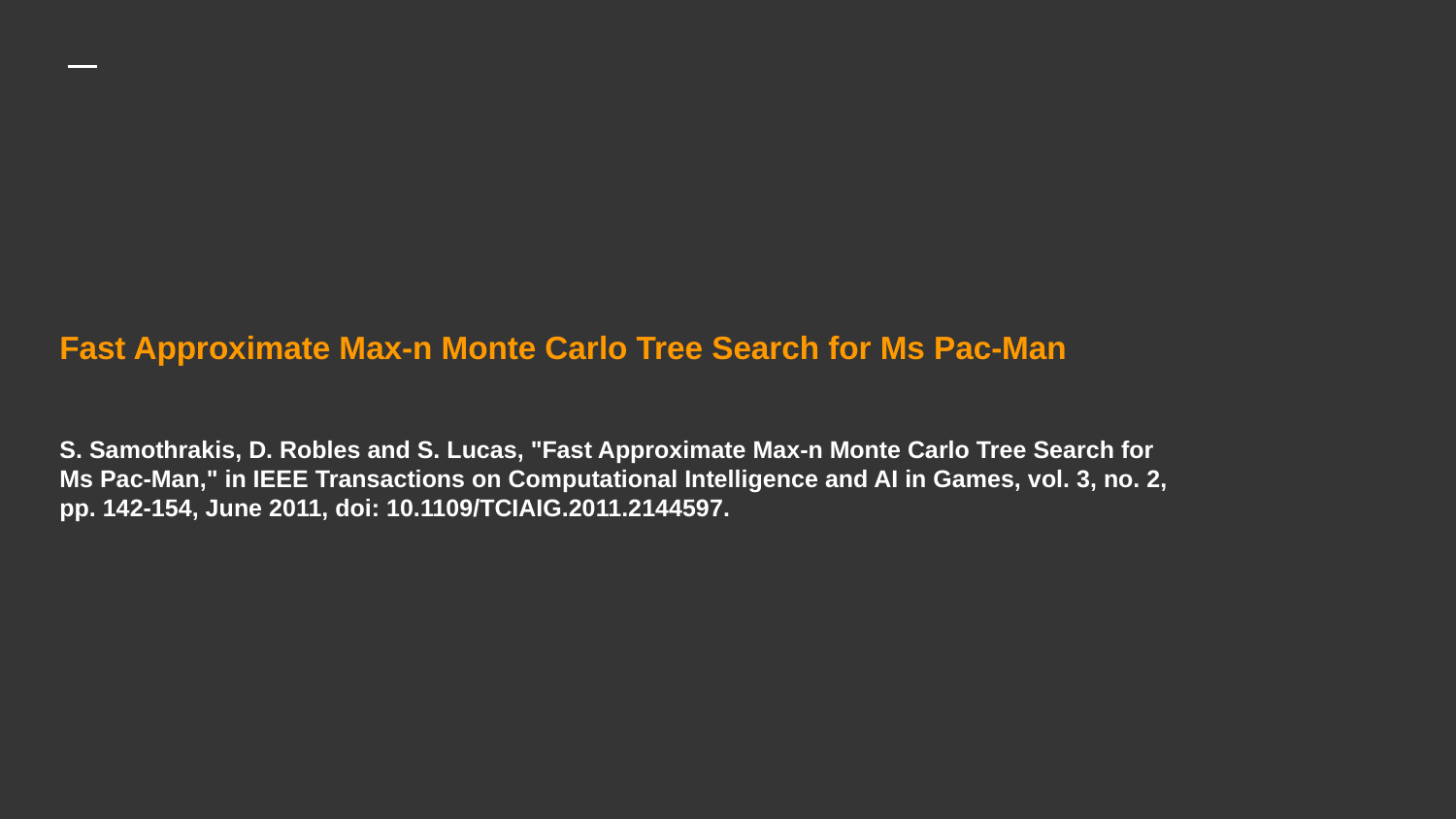

# Fast Approximate Max-n Monte Carlo Tree Search for Ms Pac-Man

S. Samothrakis, D. Robles and S. Lucas, "Fast Approximate Max-n Monte Carlo Tree Search for Ms Pac-Man," in IEEE Transactions on Computational Intelligence and AI in Games, vol. 3, no. 2, pp. 142-154, June 2011, doi: 10.1109/TCIAIG.2011.2144597.